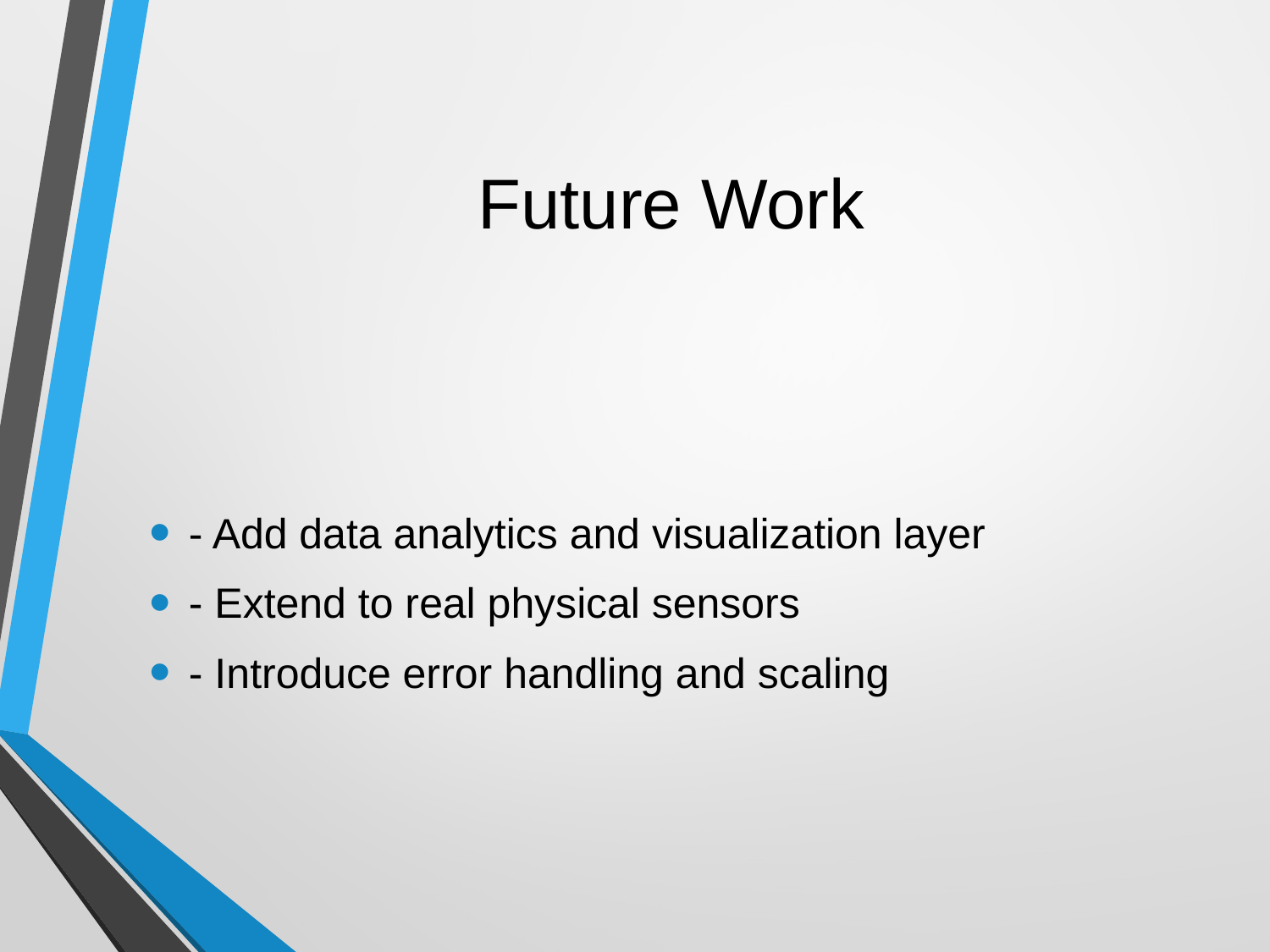

# Future Work
- Add data analytics and visualization layer
- Extend to real physical sensors
- Introduce error handling and scaling